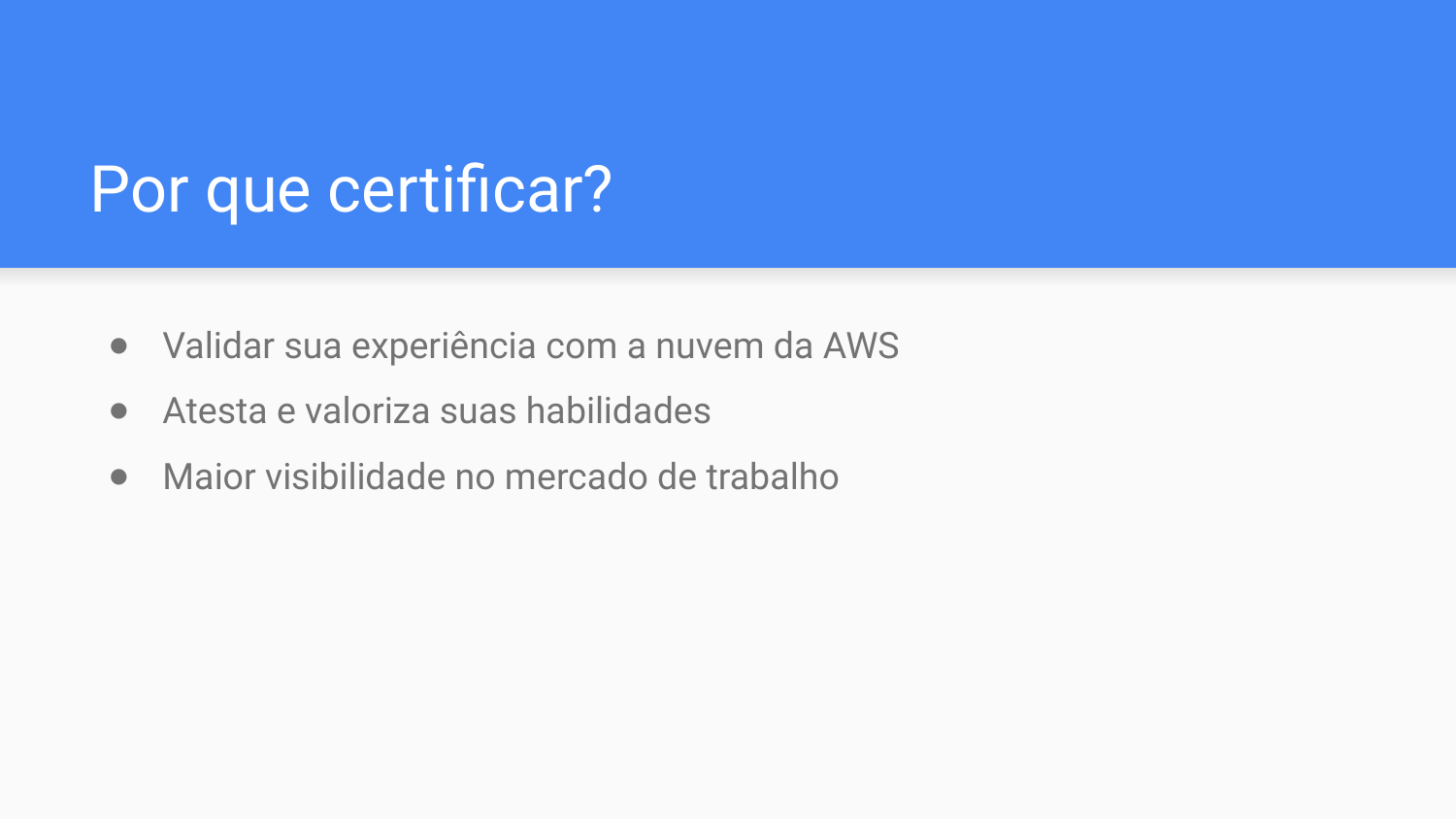

# Por que certificar?
Validar sua experiência com a nuvem da AWS
Atesta e valoriza suas habilidades
Maior visibilidade no mercado de trabalho